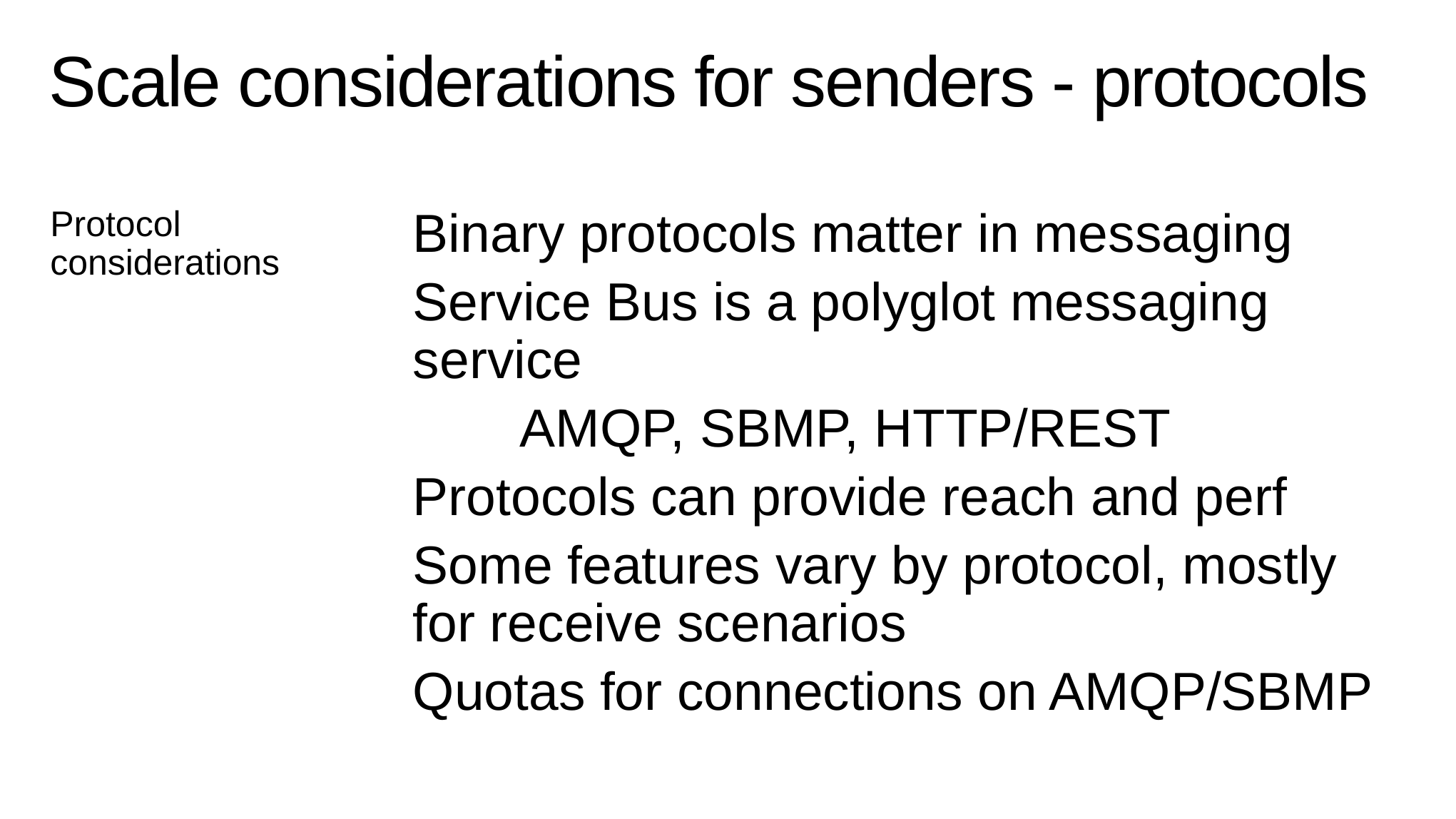

# Scale considerations for senders - protocols
Protocol considerations
Binary protocols matter in messaging
Service Bus is a polyglot messaging service
	AMQP, SBMP, HTTP/REST
Protocols can provide reach and perf
Some features vary by protocol, mostly for receive scenarios
Quotas for connections on AMQP/SBMP